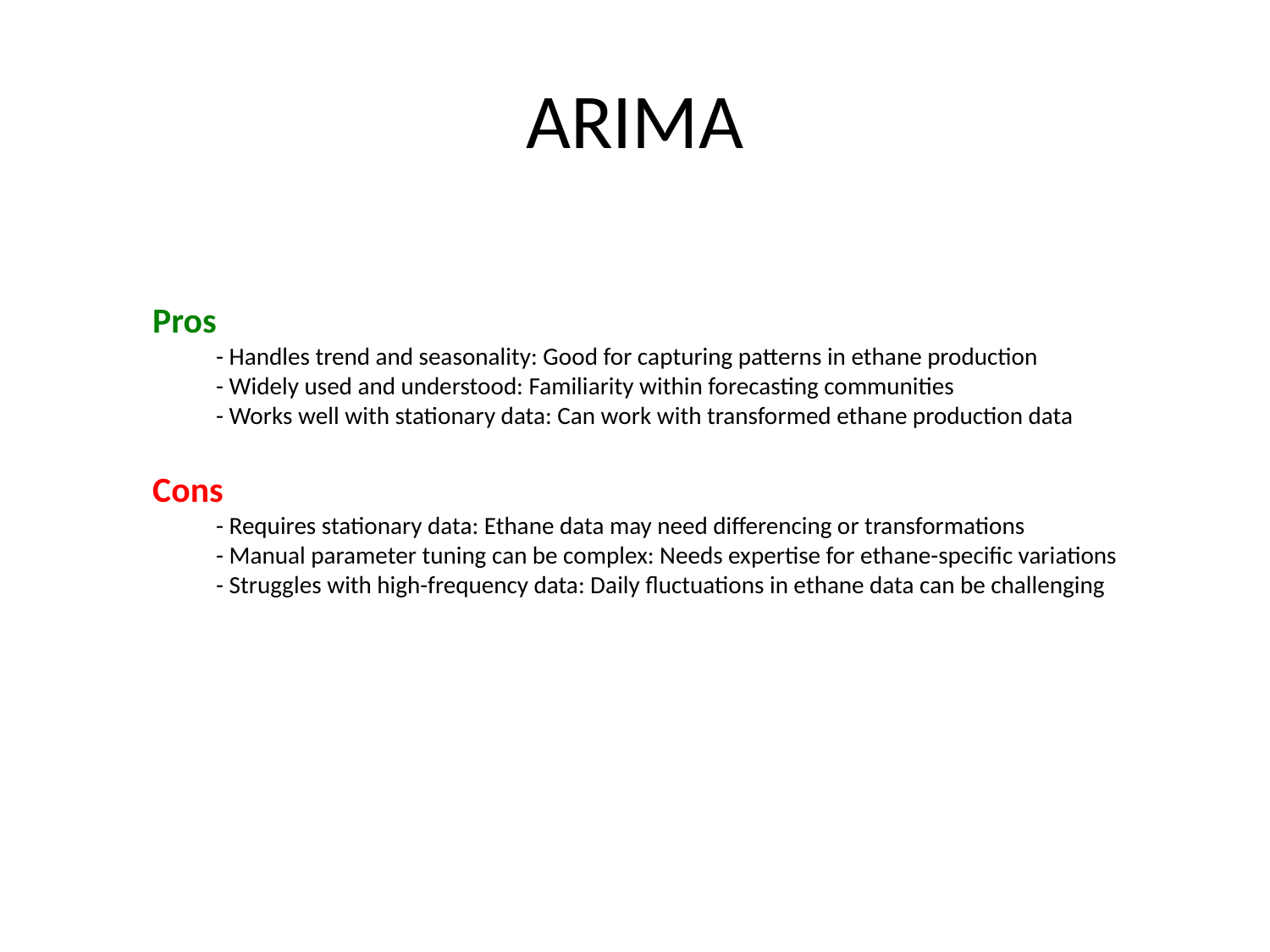

# ARIMA

Pros
- Handles trend and seasonality: Good for capturing patterns in ethane production
- Widely used and understood: Familiarity within forecasting communities
- Works well with stationary data: Can work with transformed ethane production data

Cons
- Requires stationary data: Ethane data may need differencing or transformations
- Manual parameter tuning can be complex: Needs expertise for ethane-specific variations
- Struggles with high-frequency data: Daily fluctuations in ethane data can be challenging